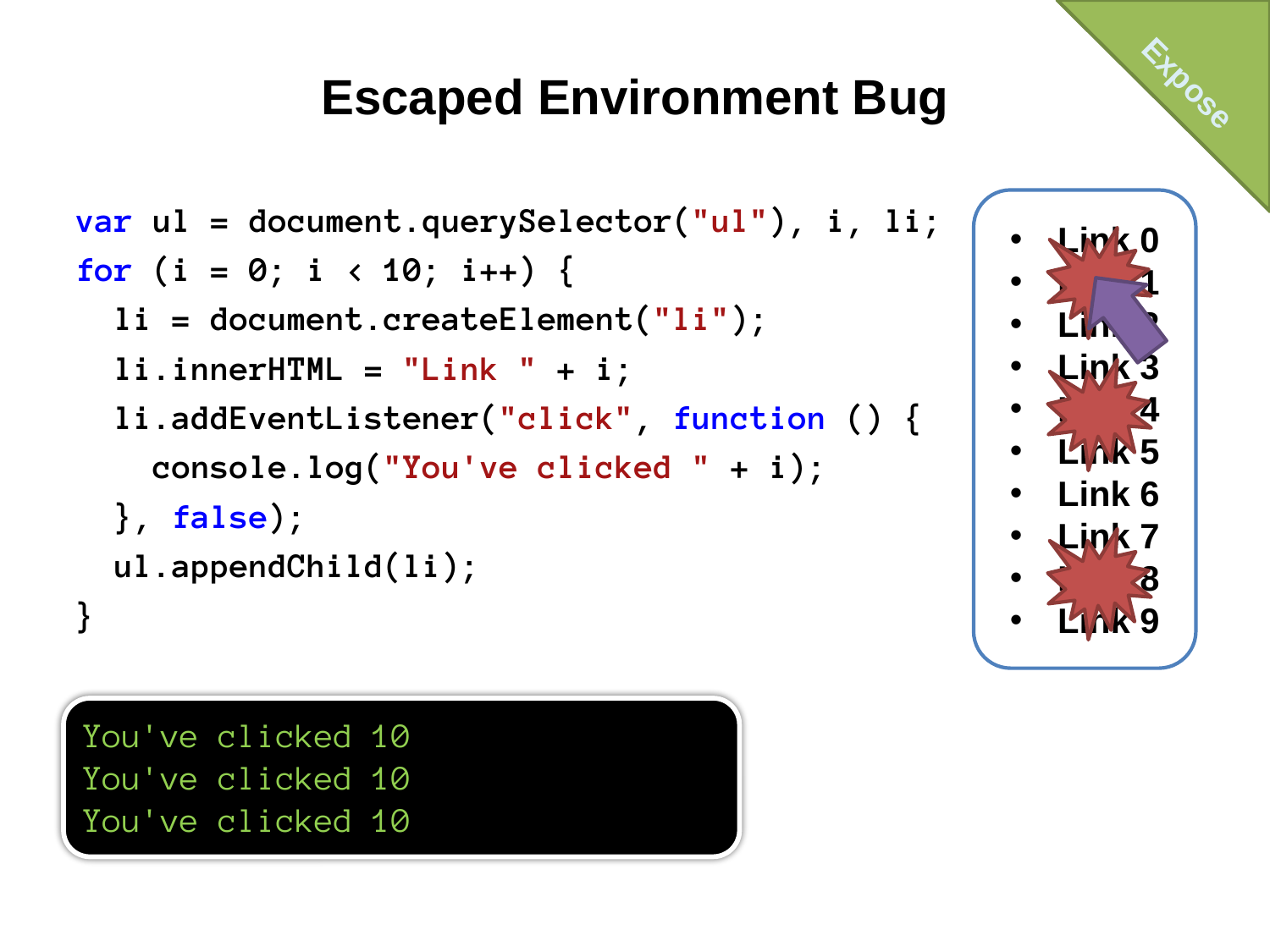

Expose
# Escaped Environment Bug
Link 0
Link 1
Link 2
Link 3
Link 4
Link 5
Link 6
Link 7
Link 8
Link 9
var ul = document.querySelector("ul"), i, li;
for (i = 0; i < 10; i++) {
  li = document.createElement("li");
  li.innerHTML = "Link " + i;
  li.addEventListener("click", function () {
    console.log("You've clicked " + i);
  }, false);
  ul.appendChild(li);
}

You've clicked 10
You've clicked 10
You've clicked 10